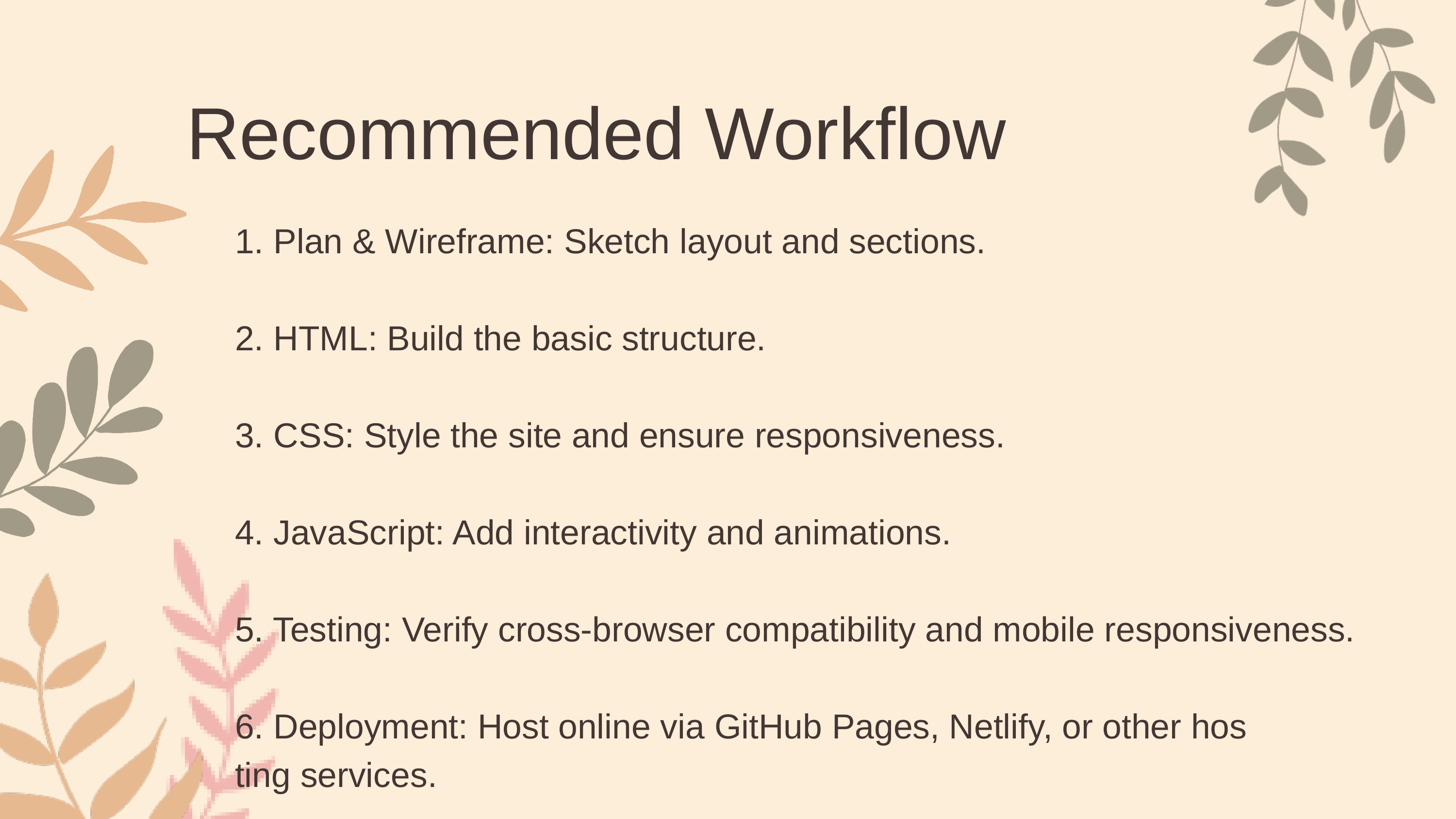

Recommended Workflow
1. Plan & Wireframe: Sketch layout and sections.

2. HTML: Build the basic structure.

3. CSS: Style the site and ensure responsiveness.

4. JavaScript: Add interactivity and animations.

5. Testing: Verify cross-browser compatibility and mobile responsiveness.

6. Deployment: Host online via GitHub Pages, Netlify, or other hos
ting services.